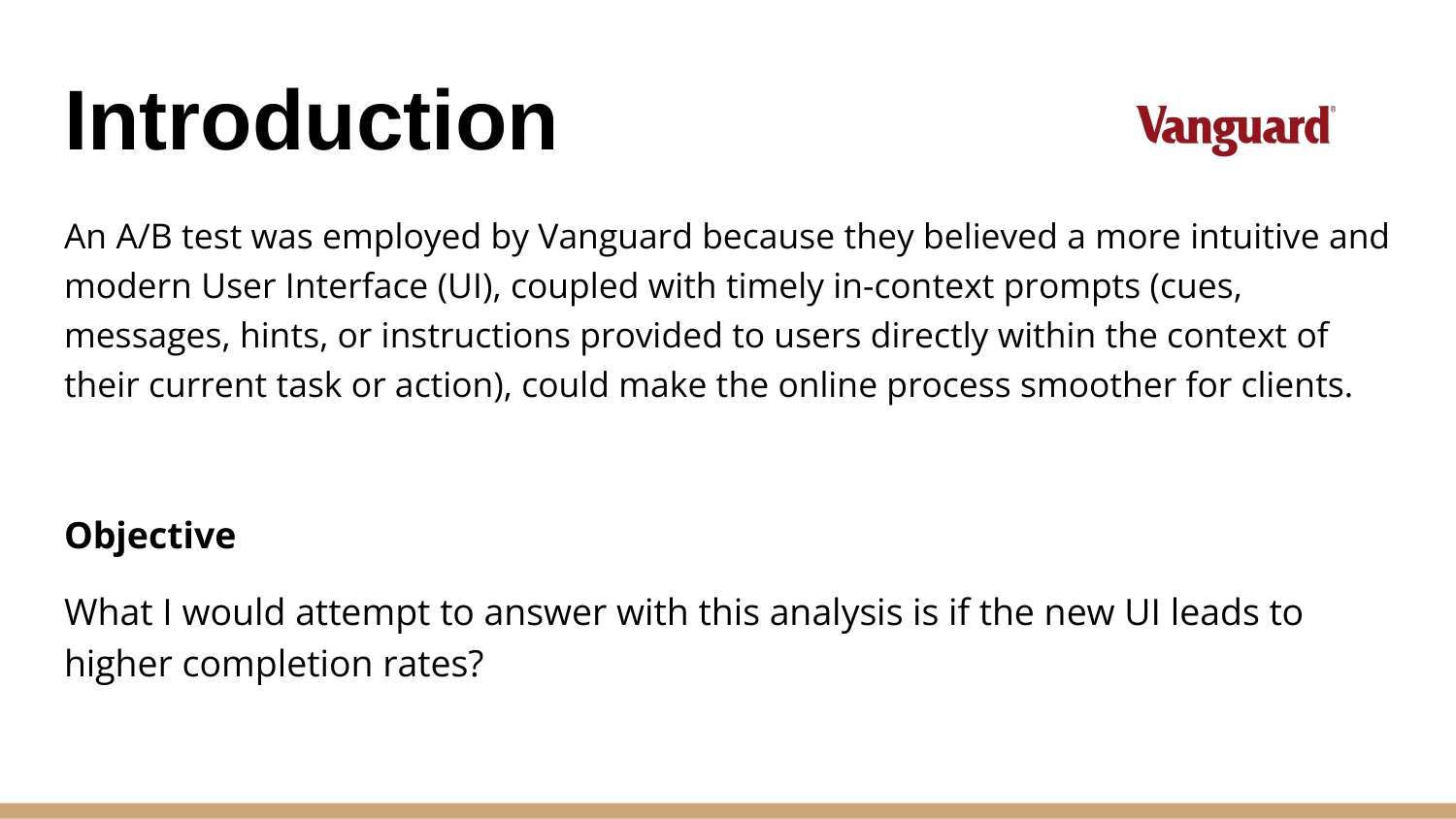

# Introduction
An A/B test was employed by Vanguard because they believed a more intuitive and modern User Interface (UI), coupled with timely in-context prompts (cues, messages, hints, or instructions provided to users directly within the context of their current task or action), could make the online process smoother for clients.

Objective
What I would attempt to answer with this analysis is if the new UI leads to higher completion rates?